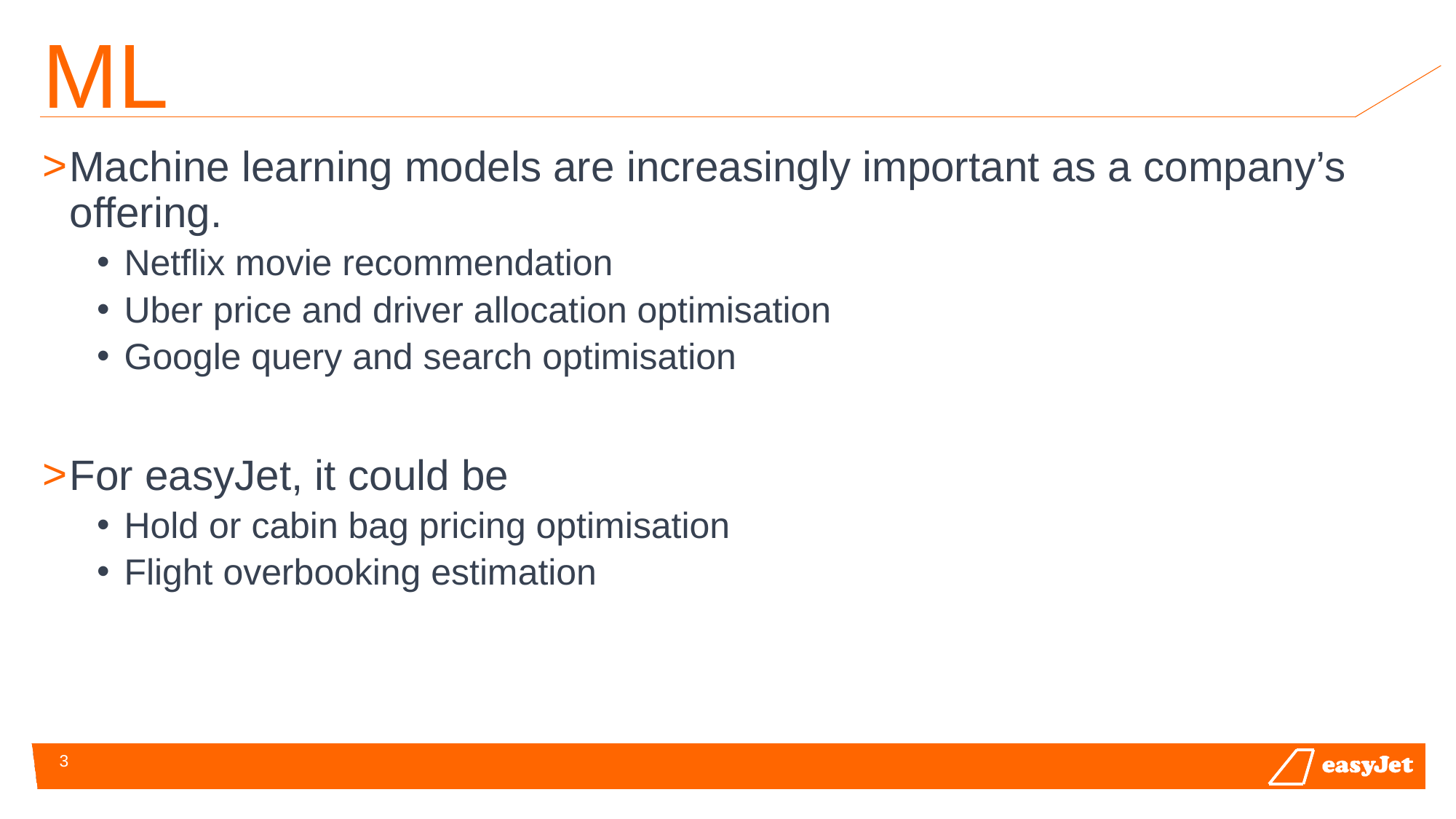

# ML
Machine learning models are increasingly important as a company’s offering.
Netflix movie recommendation
Uber price and driver allocation optimisation
Google query and search optimisation

For easyJet, it could be
Hold or cabin bag pricing optimisation
Flight overbooking estimation

3